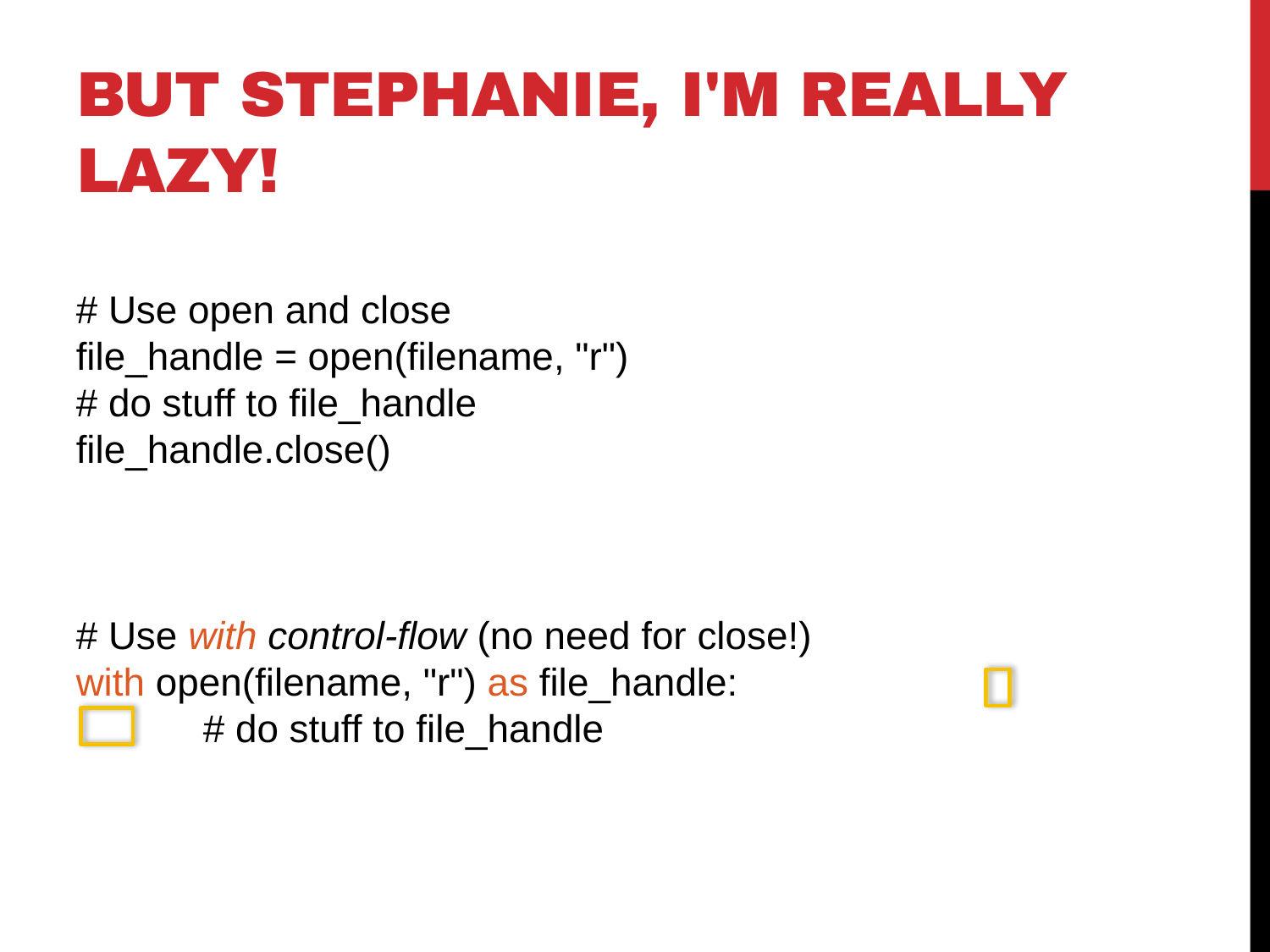

# but stephanie, I'm really lazy!
# Use open and close
file_handle = open(filename, "r")
# do stuff to file_handle
file_handle.close()

# Use with control-flow (no need for close!)
with open(filename, "r") as file_handle:
	# do stuff to file_handle